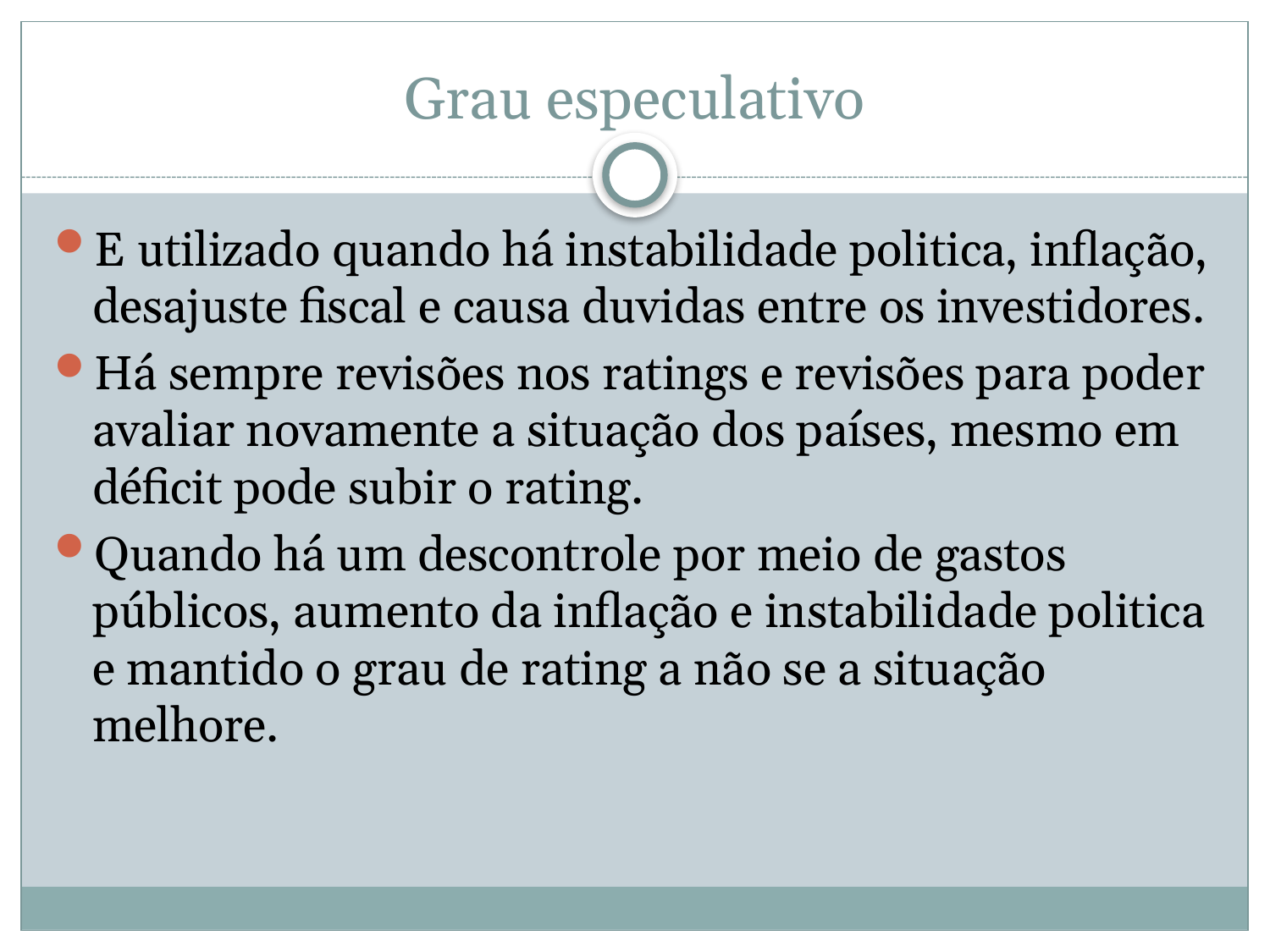

# Grau especulativo
E utilizado quando há instabilidade politica, inflação, desajuste fiscal e causa duvidas entre os investidores.
Há sempre revisões nos ratings e revisões para poder avaliar novamente a situação dos países, mesmo em déficit pode subir o rating.
Quando há um descontrole por meio de gastos públicos, aumento da inflação e instabilidade politica e mantido o grau de rating a não se a situação melhore.